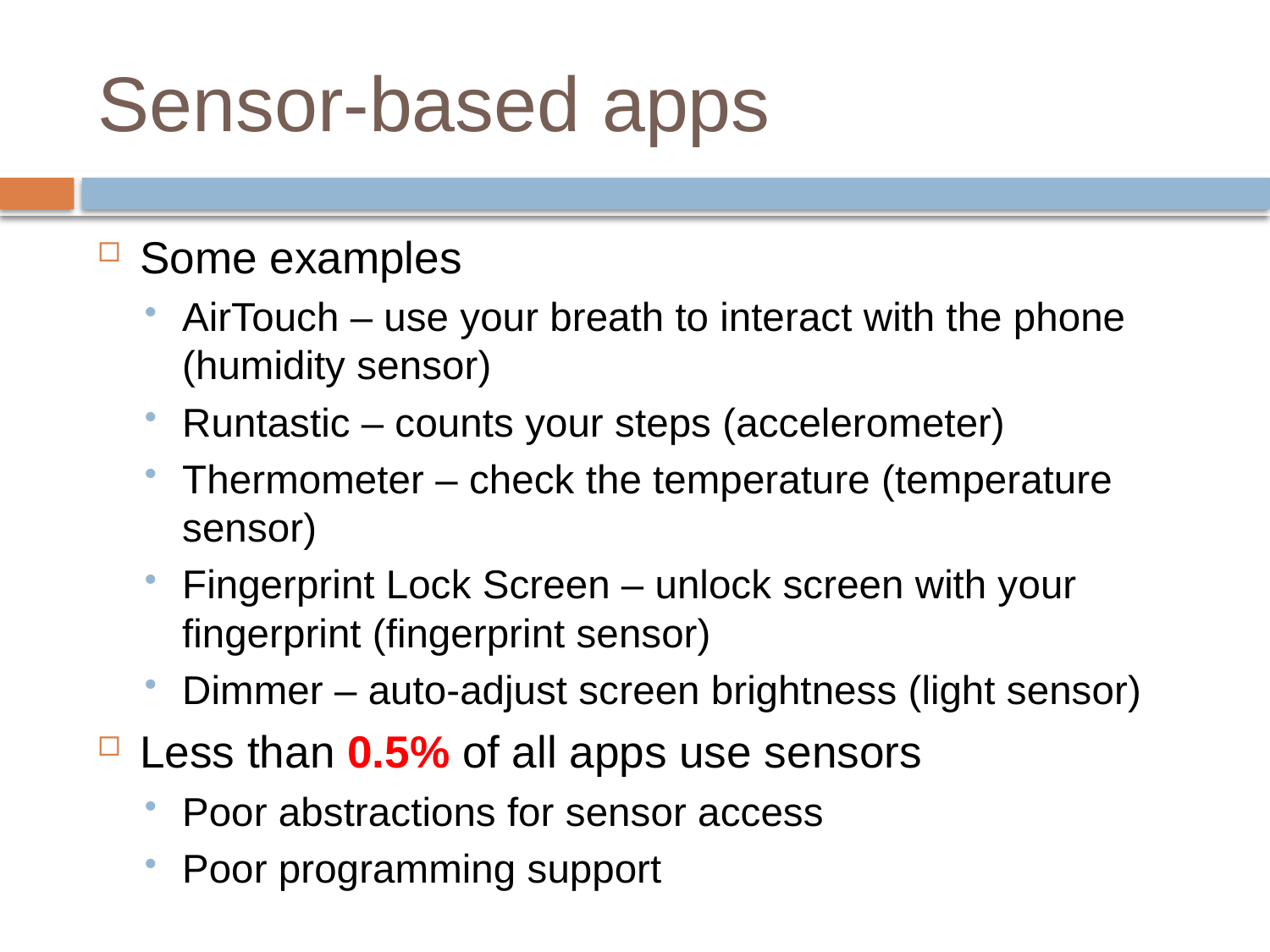

# Sensor-based apps
Some examples
AirTouch – use your breath to interact with the phone (humidity sensor)
Runtastic – counts your steps (accelerometer)
Thermometer – check the temperature (temperature sensor)
Fingerprint Lock Screen – unlock screen with your fingerprint (fingerprint sensor)
Dimmer – auto-adjust screen brightness (light sensor)
Less than 0.5% of all apps use sensors
Poor abstractions for sensor access
Poor programming support